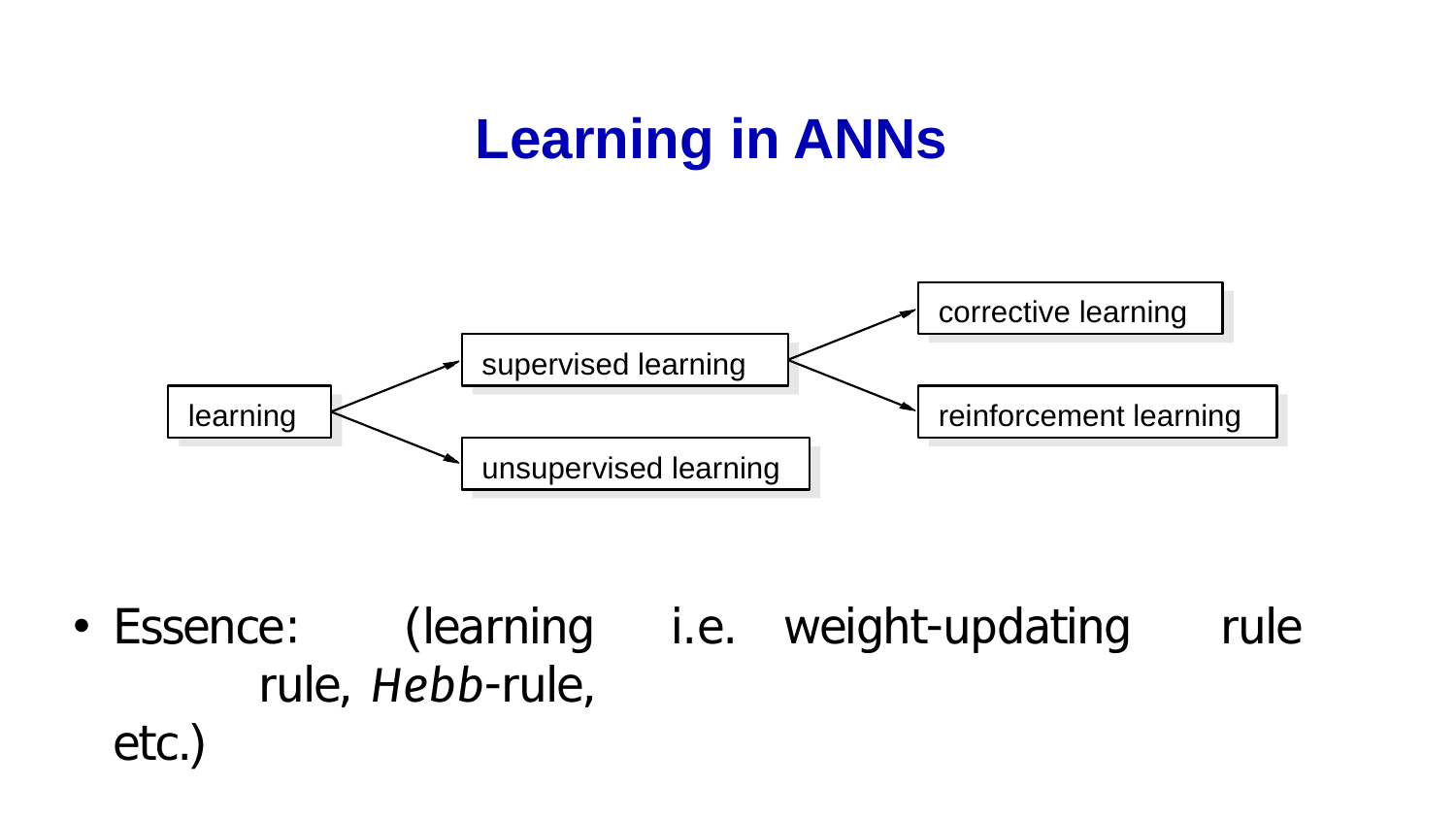

# Learning in ANNs

corrective learning

supervised learning

learning

reinforcement learning

unsupervised learning

Essence:	(learning	rule, Hebb-rule, etc.)
i.e.
weight-updating	rule